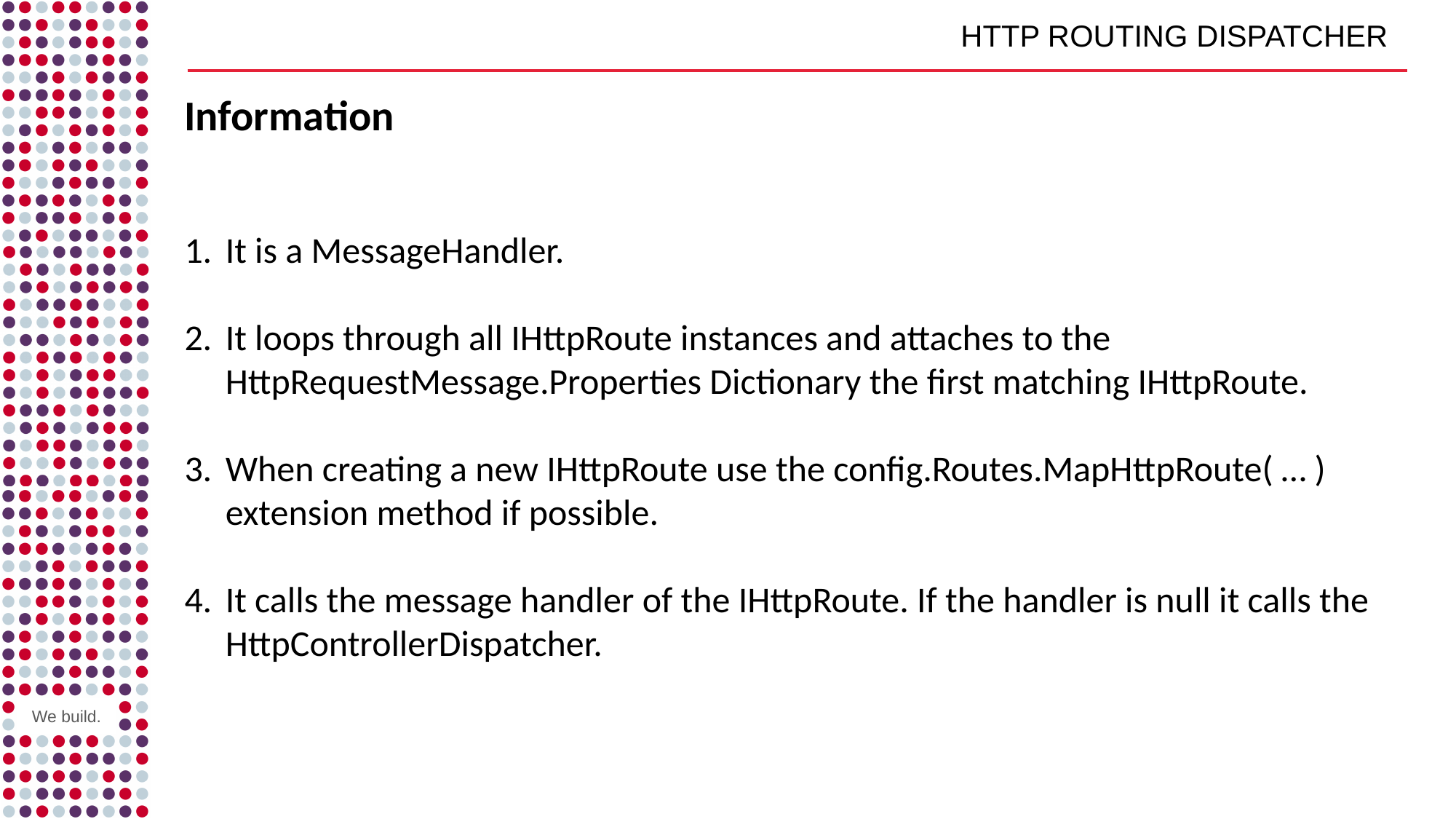

# HTTP ROUTING DISPATCHER
Information

It is a MessageHandler.

It loops through all IHttpRoute instances and attaches to the HttpRequestMessage.Properties Dictionary the first matching IHttpRoute.

When creating a new IHttpRoute use the config.Routes.MapHttpRoute( … ) extension method if possible.

It calls the message handler of the IHttpRoute. If the handler is null it calls the HttpControllerDispatcher.